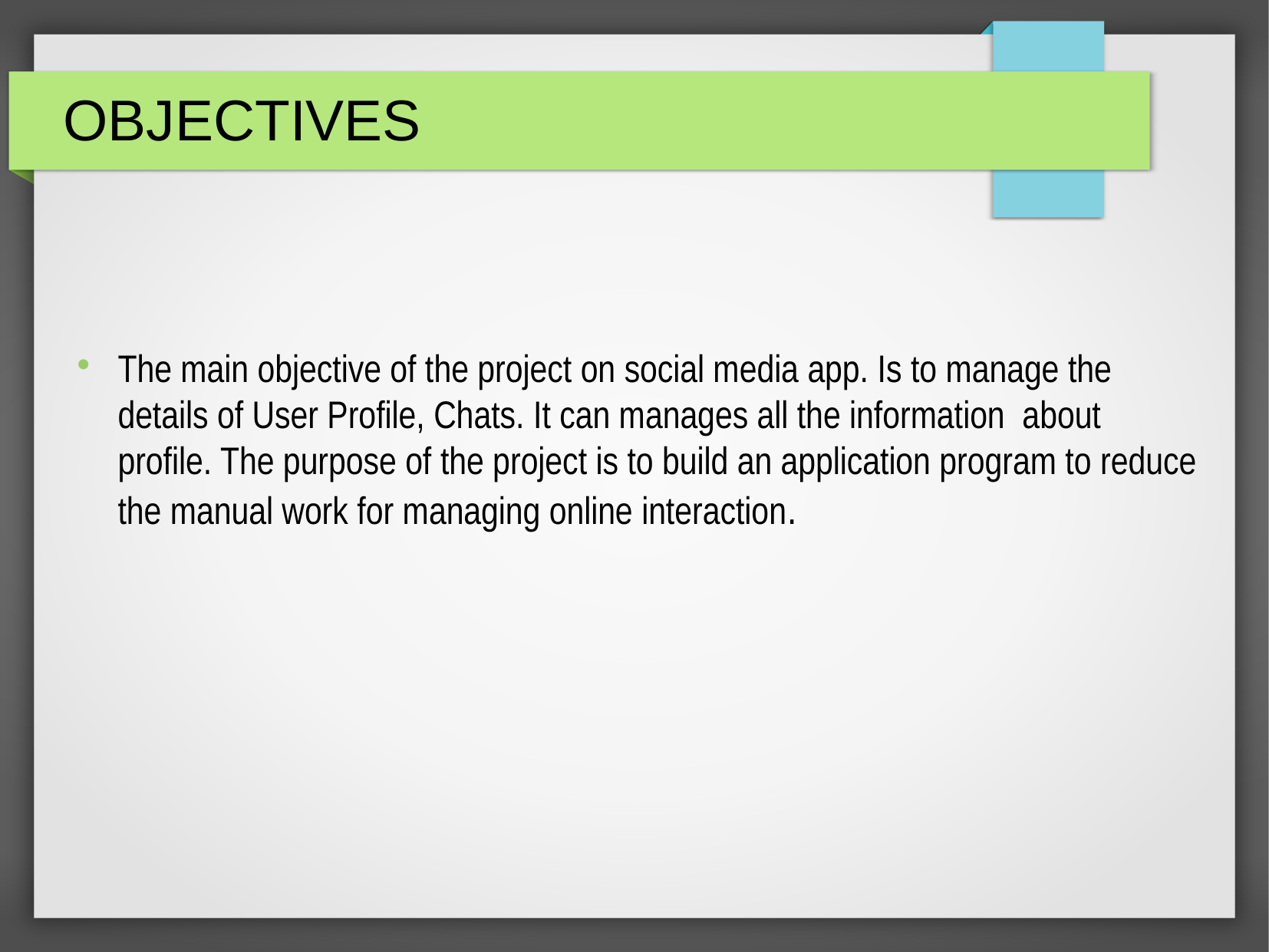

OBJECTIVES
The main objective of the project on social media app. Is to manage the details of User Profile, Chats. It can manages all the information  about profile. The purpose of the project is to build an application program to reduce the manual work for managing online interaction.